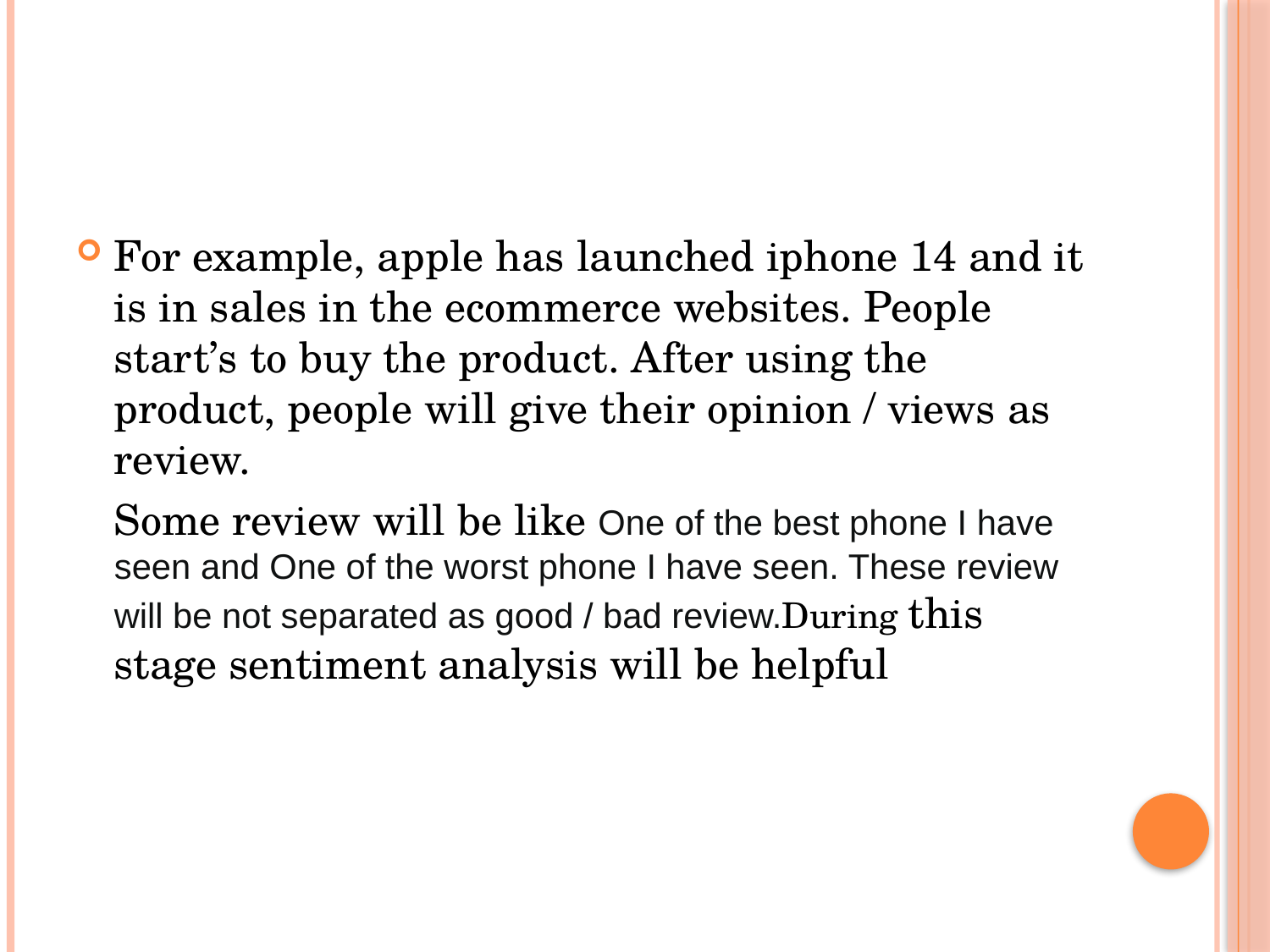

#
For example, apple has launched iphone 14 and it is in sales in the ecommerce websites. People start’s to buy the product. After using the product, people will give their opinion / views as review.
	Some review will be like One of the best phone I have seen and One of the worst phone I have seen. These review will be not separated as good / bad review.During this stage sentiment analysis will be helpful